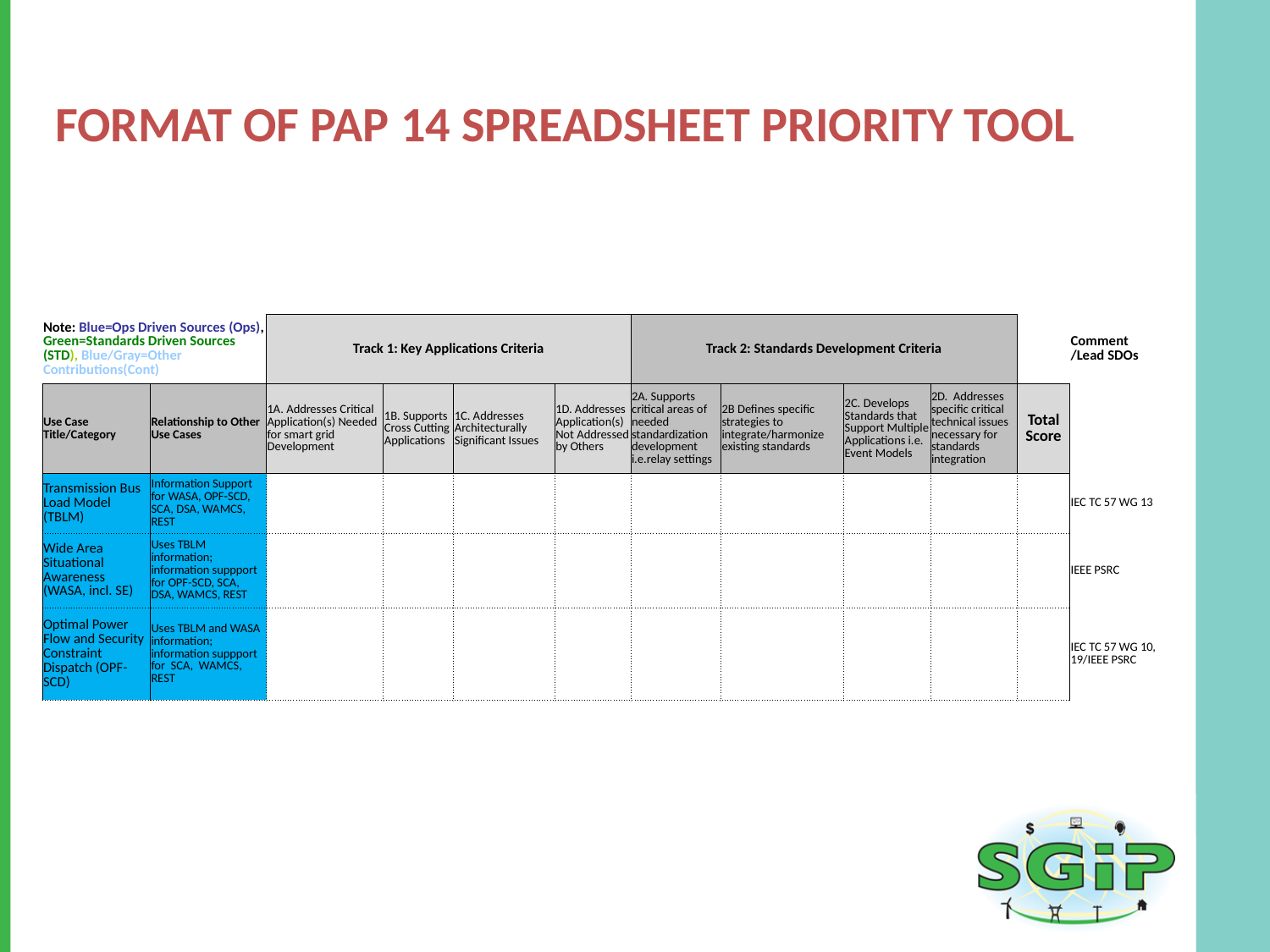

# Format of PAP 14 Spreadsheet Priority Tool
| Note: Blue=Ops Driven Sources (Ops), Green=Standards Driven Sources (STD), Blue/Gray=Other Contributions(Cont) |  | Track 1: Key Applications Criteria |  |  |  | Track 2: Standards Development Criteria |  |  |  |  | Comment /Lead SDOs |
| --- | --- | --- | --- | --- | --- | --- | --- | --- | --- | --- | --- |
| Use Case Title/Category | Relationship to Other Use Cases | 1A. Addresses Critical Application(s) Needed for smart grid Development | 1B. Supports Cross Cutting Applications | 1C. Addresses Architecturally Significant Issues | 1D. Addresses Application(s) Not Addressed by Others | 2A. Supports critical areas of needed standardization development i.e.relay settings | 2B Defines specific strategies to integrate/harmonize existing standards | 2C. Develops Standards that Support Multiple Applications i.e. Event Models | 2D. Addresses specific critical technical issues necessary for standards integration | Total Score |  |
| Transmission Bus Load Model (TBLM) | Information Support for WASA, OPF-SCD, SCA, DSA, WAMCS, REST |  |  |  |  |  |  |  |  |  | IEC TC 57 WG 13 |
| Wide Area Situational Awareness (WASA, incl. SE) | Uses TBLM information; information suppport for OPF-SCD, SCA, DSA, WAMCS, REST |  |  |  |  |  |  |  |  |  | IEEE PSRC |
| Optimal Power Flow and Security Constraint Dispatch (OPF-SCD) | Uses TBLM and WASA information; information suppport for SCA, WAMCS, REST |  |  |  |  |  |  |  |  |  | IEC TC 57 WG 10, 19/IEEE PSRC |